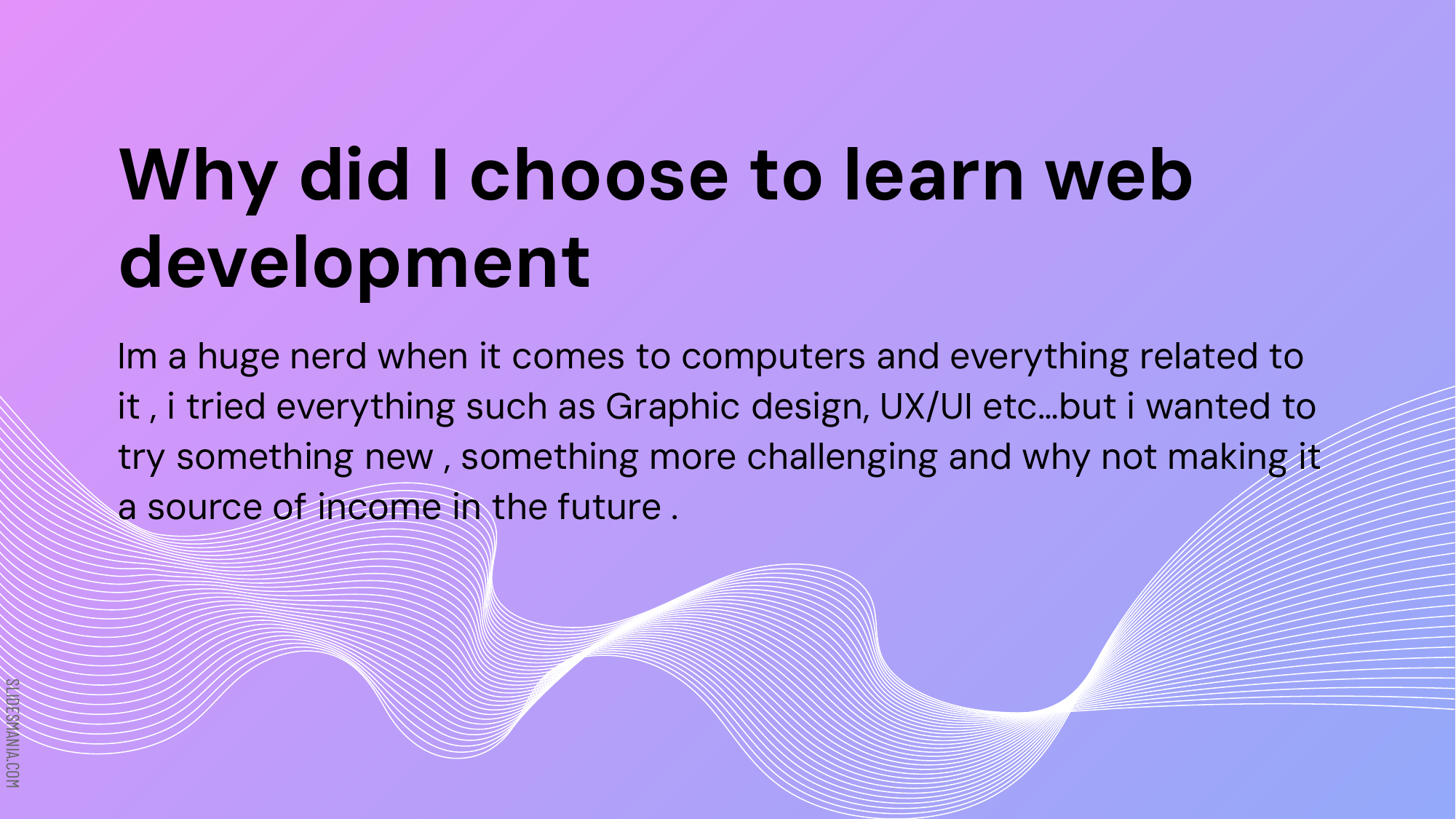

# Why did I choose to learn web development
Im a huge nerd when it comes to computers and everything related to it , i tried everything such as Graphic design, UX/UI etc…but i wanted to try something new , something more challenging and why not making it a source of income in the future .